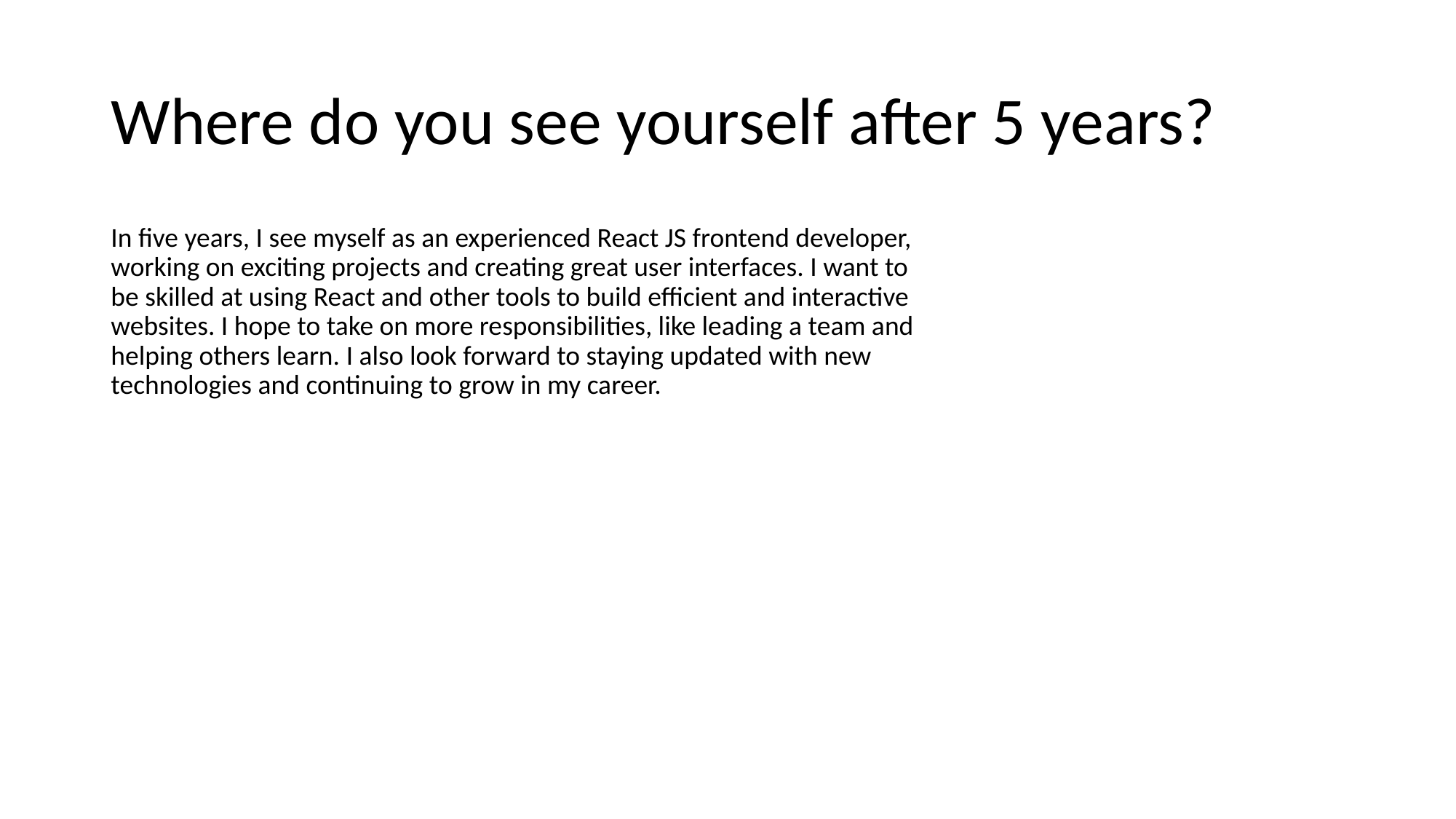

# Where do you see yourself after 5 years?
In five years, I see myself as an experienced React JS frontend developer, working on exciting projects and creating great user interfaces. I want to be skilled at using React and other tools to build efficient and interactive websites. I hope to take on more responsibilities, like leading a team and helping others learn. I also look forward to staying updated with new technologies and continuing to grow in my career.